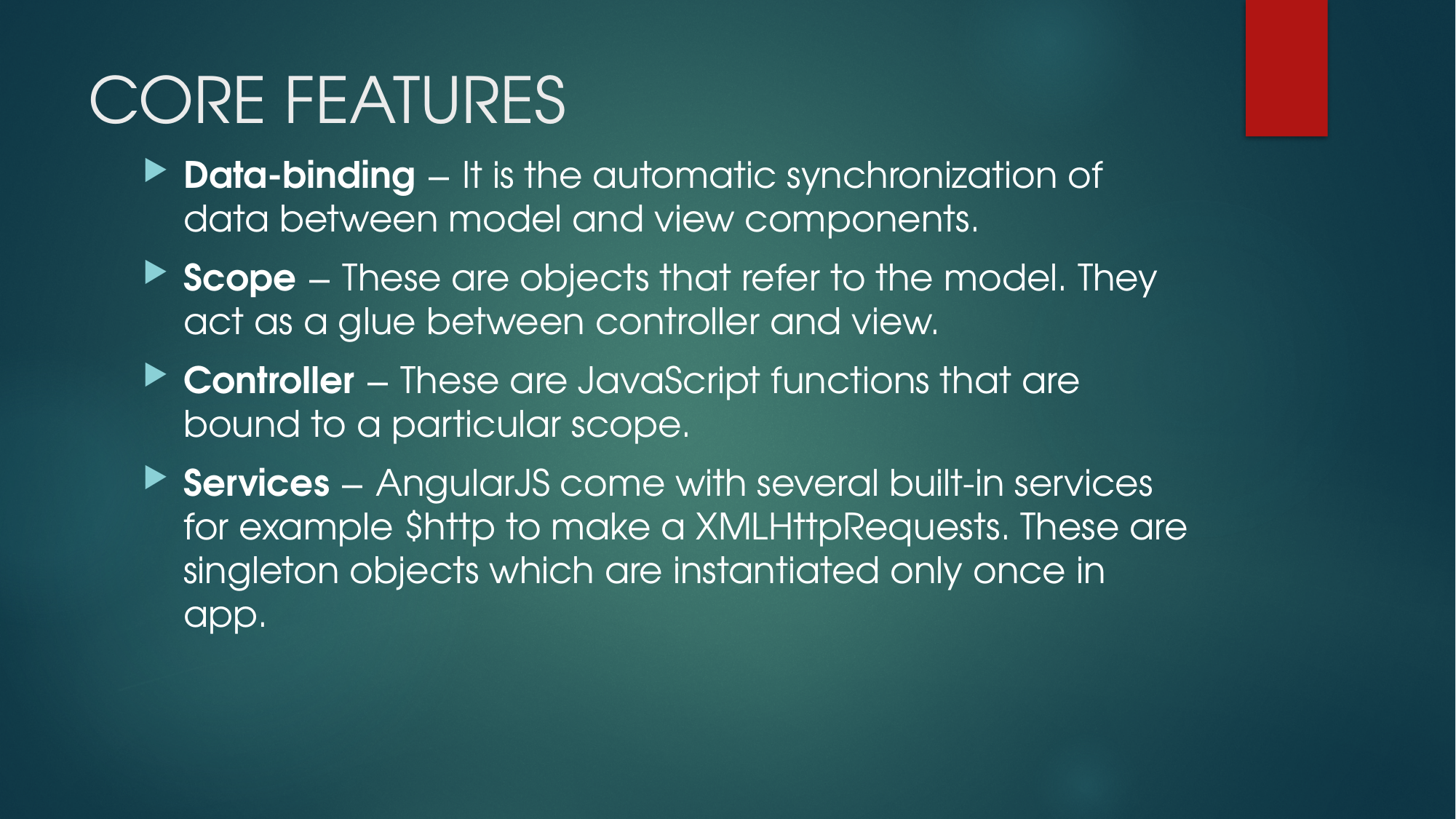

# CORE FEATURES
Data-binding − It is the automatic synchronization of data between model and view components.
Scope − These are objects that refer to the model. They act as a glue between controller and view.
Controller − These are JavaScript functions that are bound to a particular scope.
Services − AngularJS come with several built-in services for example $http to make a XMLHttpRequests. These are singleton objects which are instantiated only once in app.